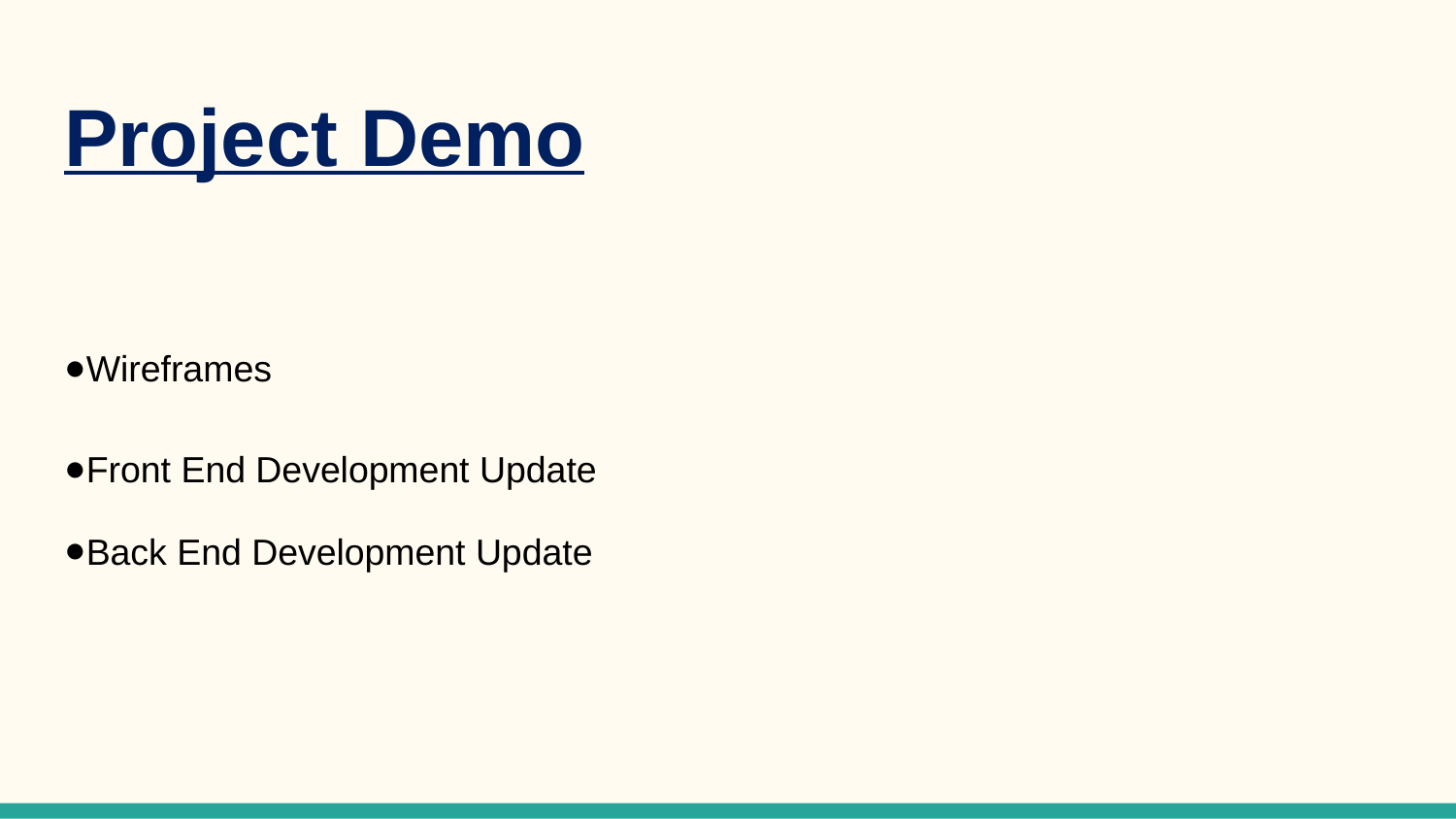

# Project Demo
Wireframes

Front End Development Update
Back End Development Update